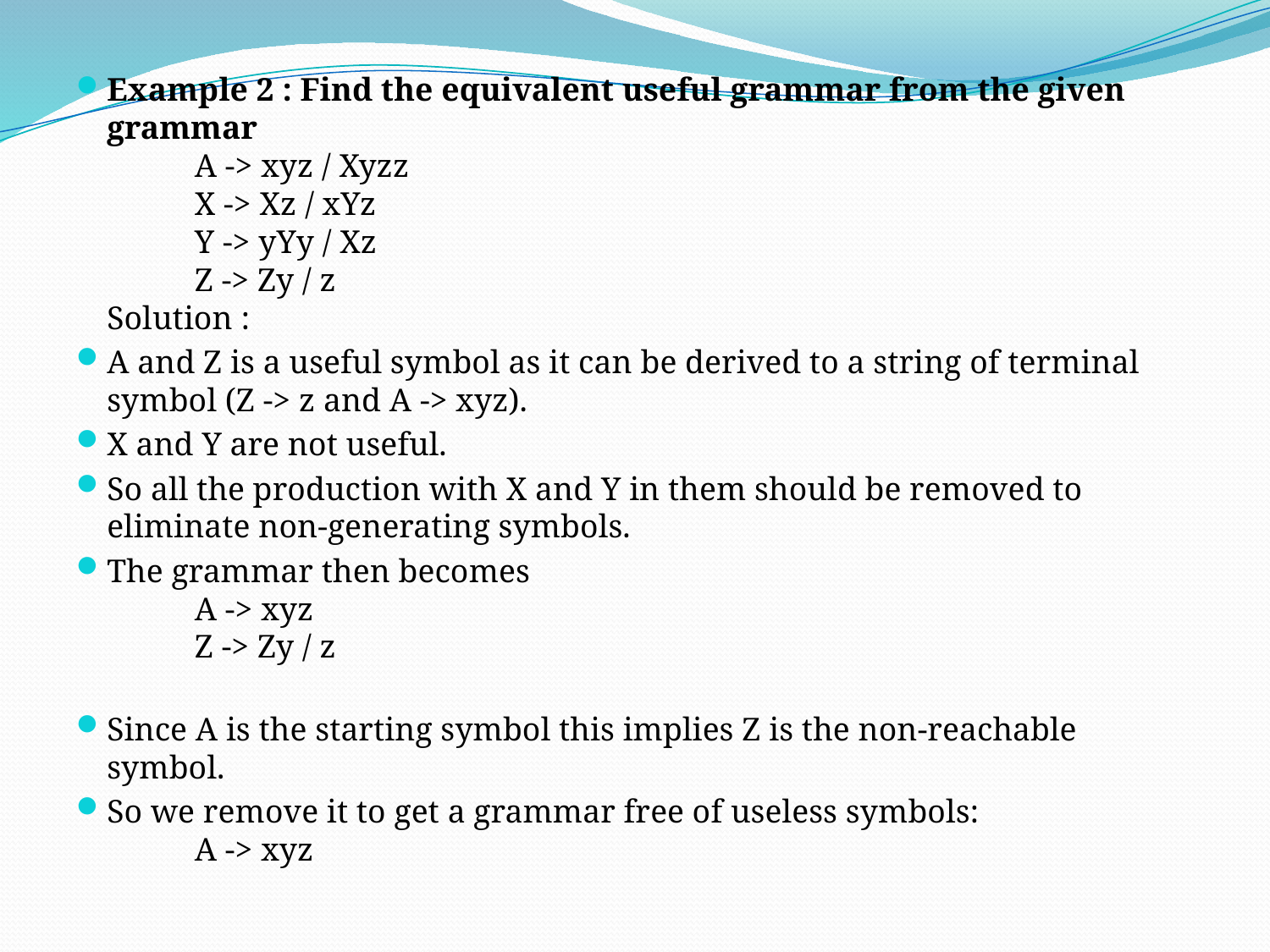

Example 2 : Find the equivalent useful grammar from the given grammar
		A -> xyz / Xyzz
		X -> Xz / xYz
		Y -> yYy / Xz
		Z -> Zy / z
Solution :
A and Z is a useful symbol as it can be derived to a string of terminal symbol (Z -> z and A -> xyz).
X and Y are not useful.
So all the production with X and Y in them should be removed to eliminate non-generating symbols.
The grammar then becomes
			A -> xyz
			Z -> Zy / z
Since A is the starting symbol this implies Z is the non-reachable symbol.
So we remove it to get a grammar free of useless symbols:
			A -> xyz